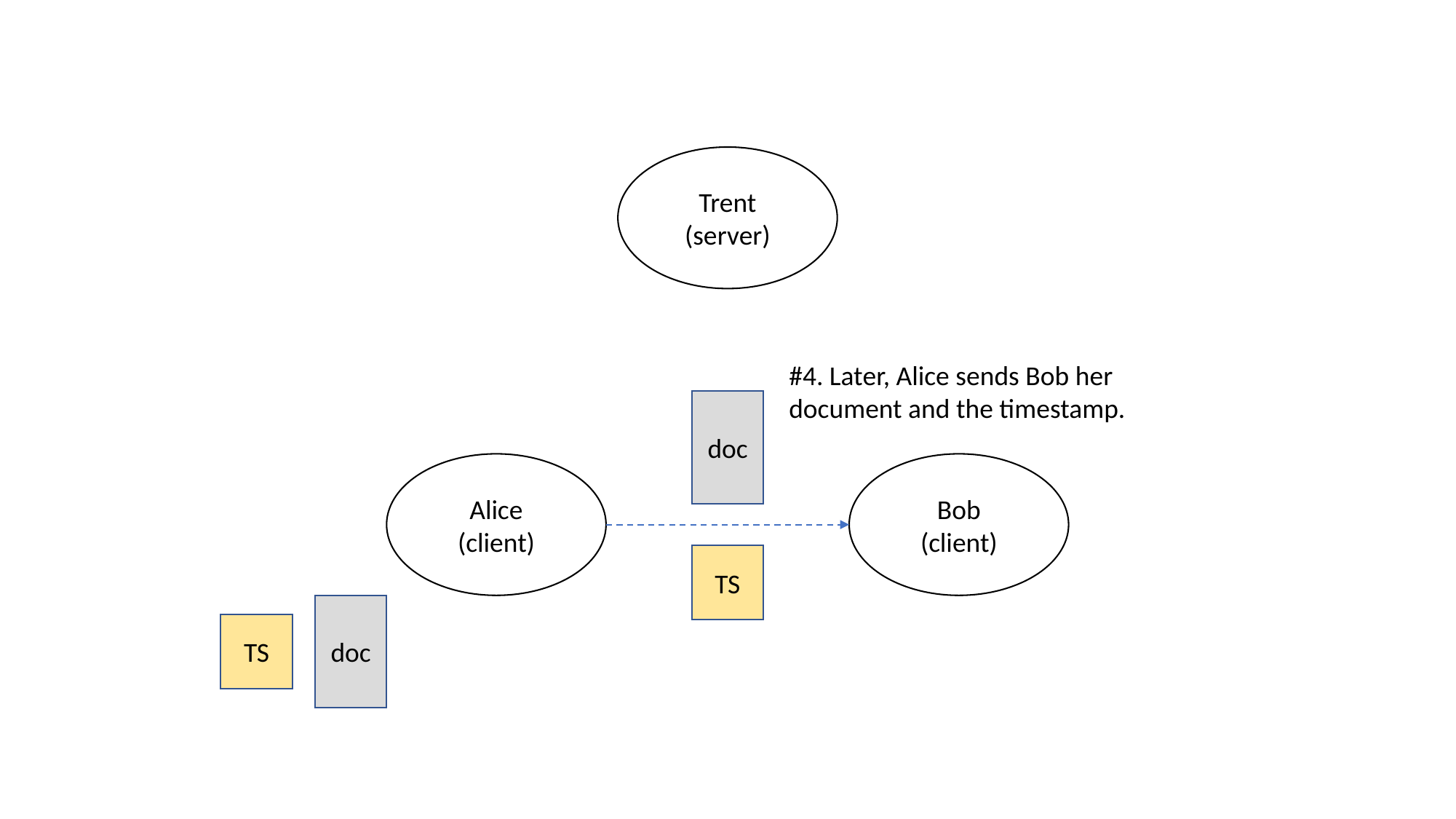

Trent
(server)
#4. Later, Alice sends Bob her document and the timestamp.
doc
Alice
(client)
Bob
(client)
TS
doc
TS